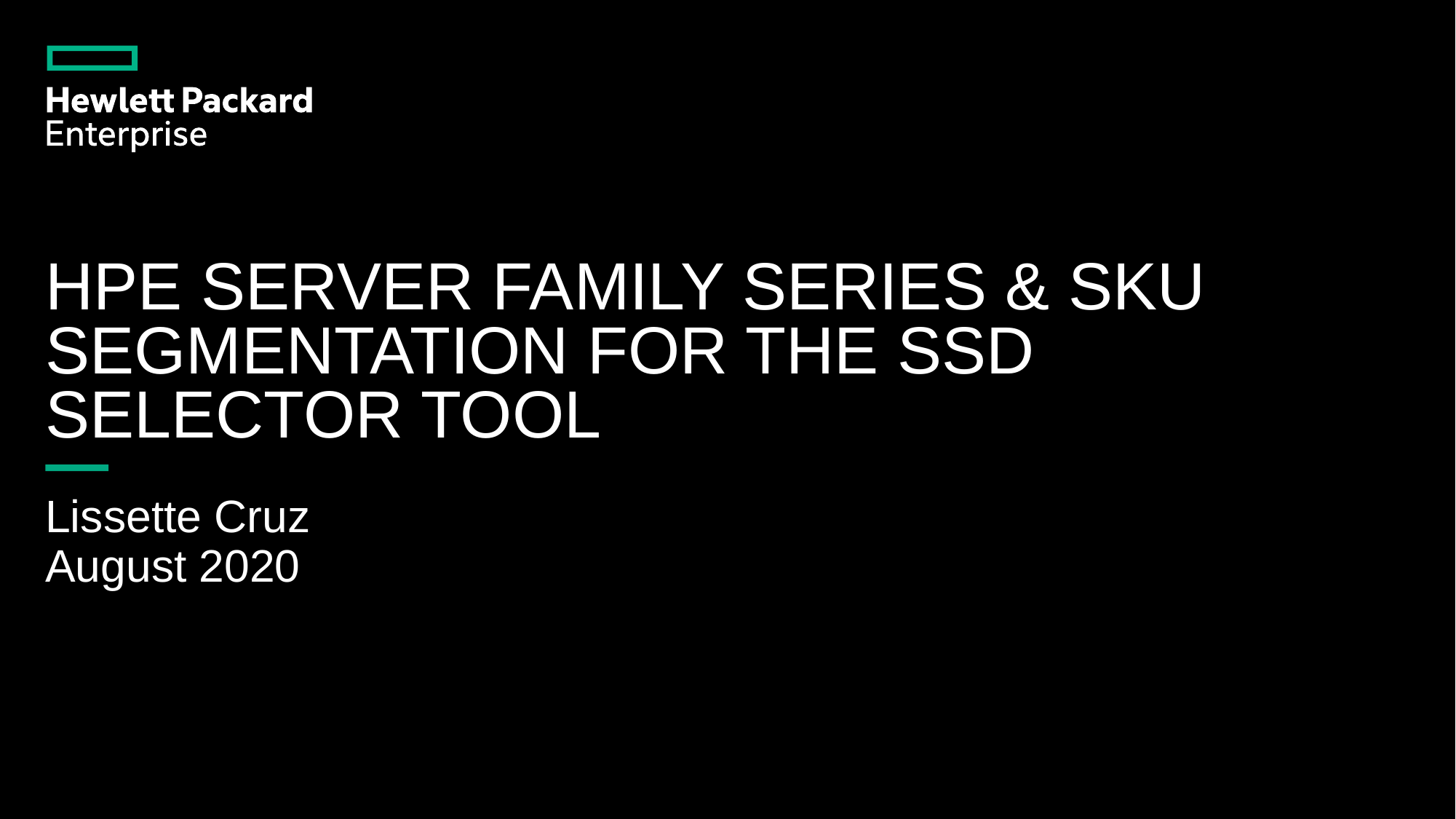

# HPE Server family series & Sku segmentation for the ssd selector tool
Lissette Cruz
August 2020